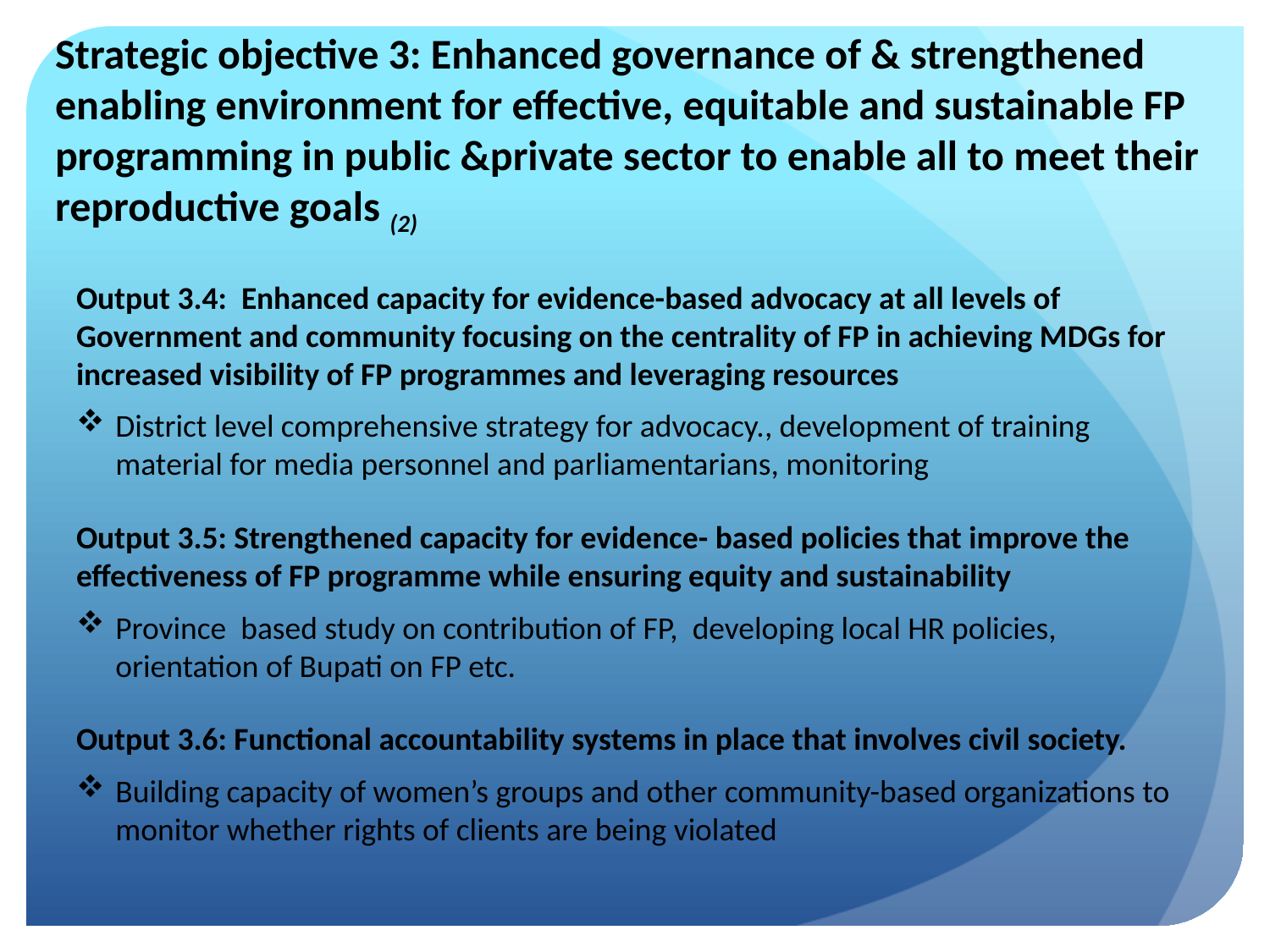

Strategic objective 3: Enhanced governance of & strengthened enabling environment for effective, equitable and sustainable FP programming in public &private sector to enable all to meet their reproductive goals (2)
Output 3.4:  Enhanced capacity for evidence-based advocacy at all levels of Government and community focusing on the centrality of FP in achieving MDGs for increased visibility of FP programmes and leveraging resources
District level comprehensive strategy for advocacy., development of training material for media personnel and parliamentarians, monitoring
Output 3.5: Strengthened capacity for evidence- based policies that improve the effectiveness of FP programme while ensuring equity and sustainability
Province  based study on contribution of FP,  developing local HR policies, orientation of Bupati on FP etc.
Output 3.6: Functional accountability systems in place that involves civil society.
Building capacity of women’s groups and other community-based organizations to monitor whether rights of clients are being violated